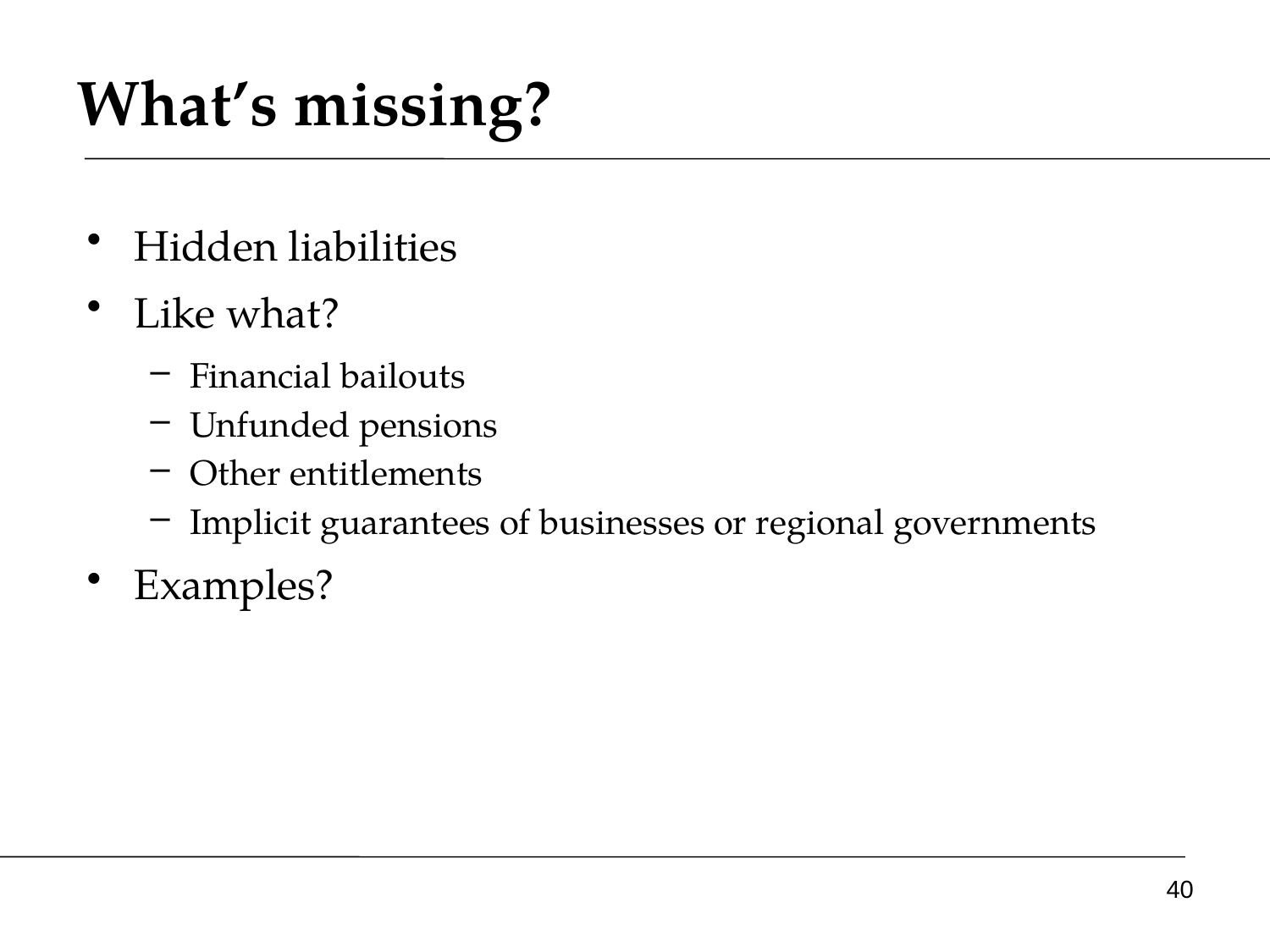

# What’s missing?
Hidden liabilities
Like what?
Financial bailouts
Unfunded pensions
Other entitlements
Implicit guarantees of businesses or regional governments
Examples?

40